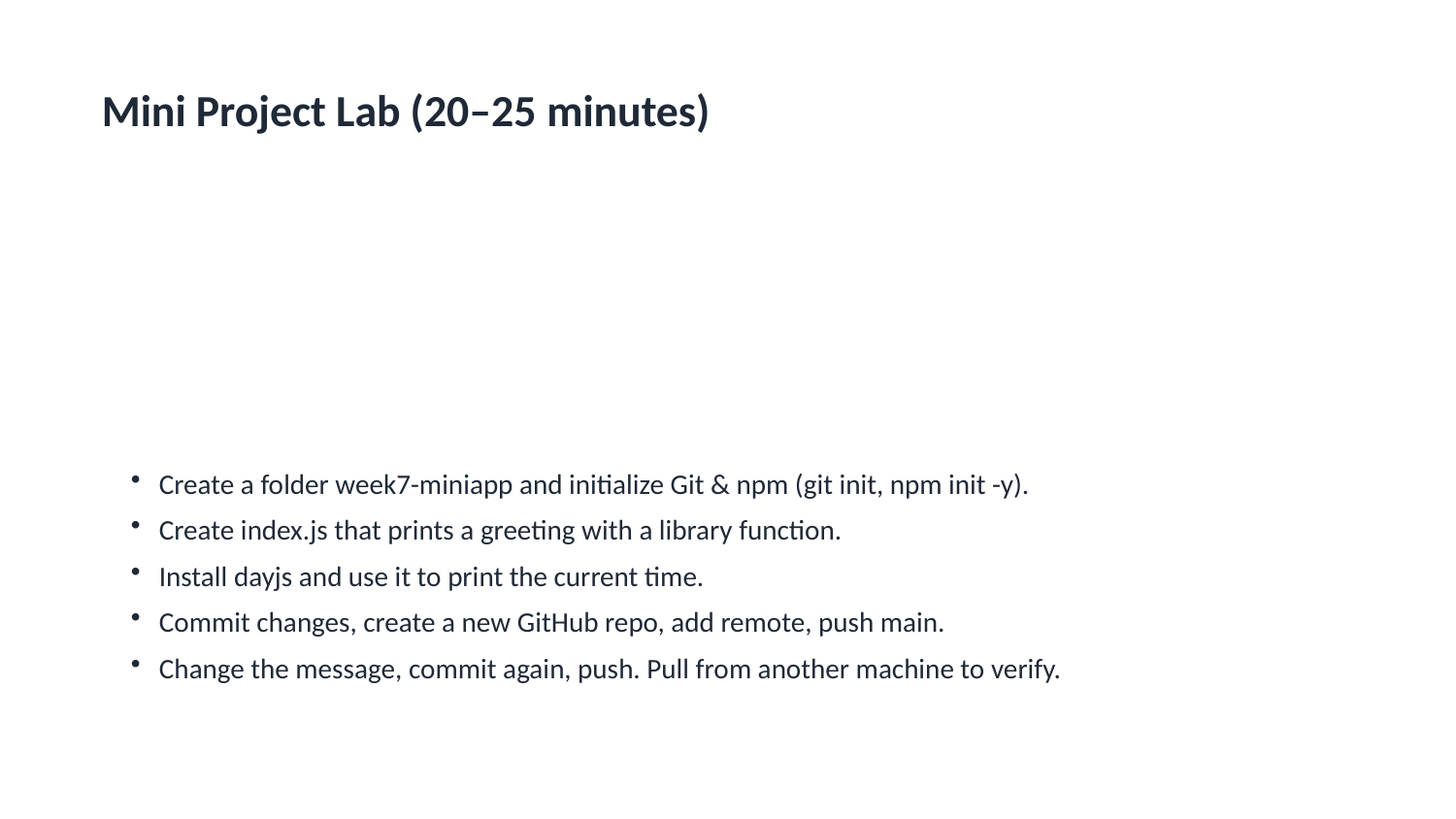

Mini Project Lab (20–25 minutes)
Create a folder week7-miniapp and initialize Git & npm (git init, npm init -y).
Create index.js that prints a greeting with a library function.
Install dayjs and use it to print the current time.
Commit changes, create a new GitHub repo, add remote, push main.
Change the message, commit again, push. Pull from another machine to verify.